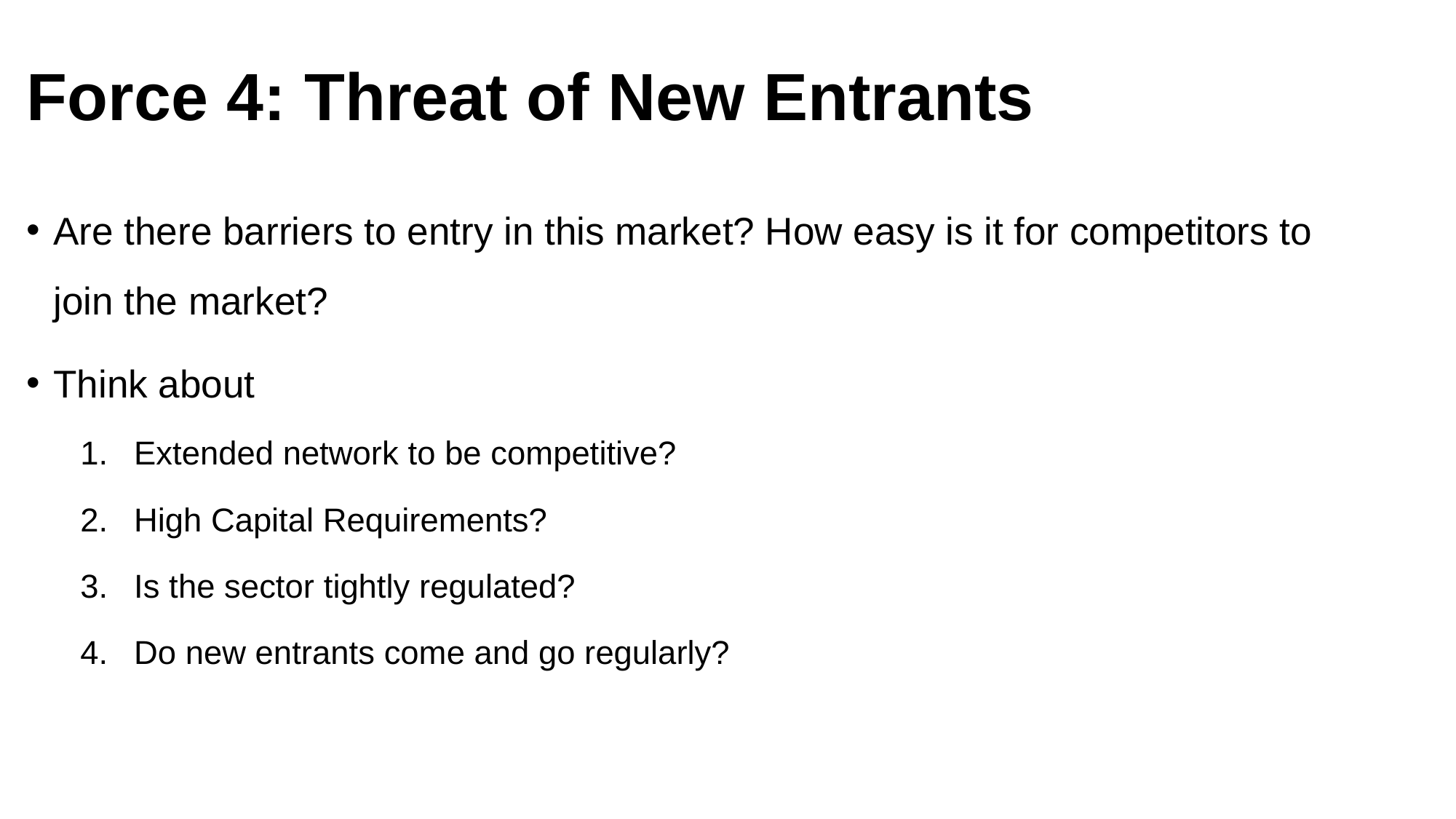

# Force 4: Threat of New Entrants
Are there barriers to entry in this market? How easy is it for competitors to join the market?
Think about
Extended network to be competitive?
High Capital Requirements?
Is the sector tightly regulated?
Do new entrants come and go regularly?